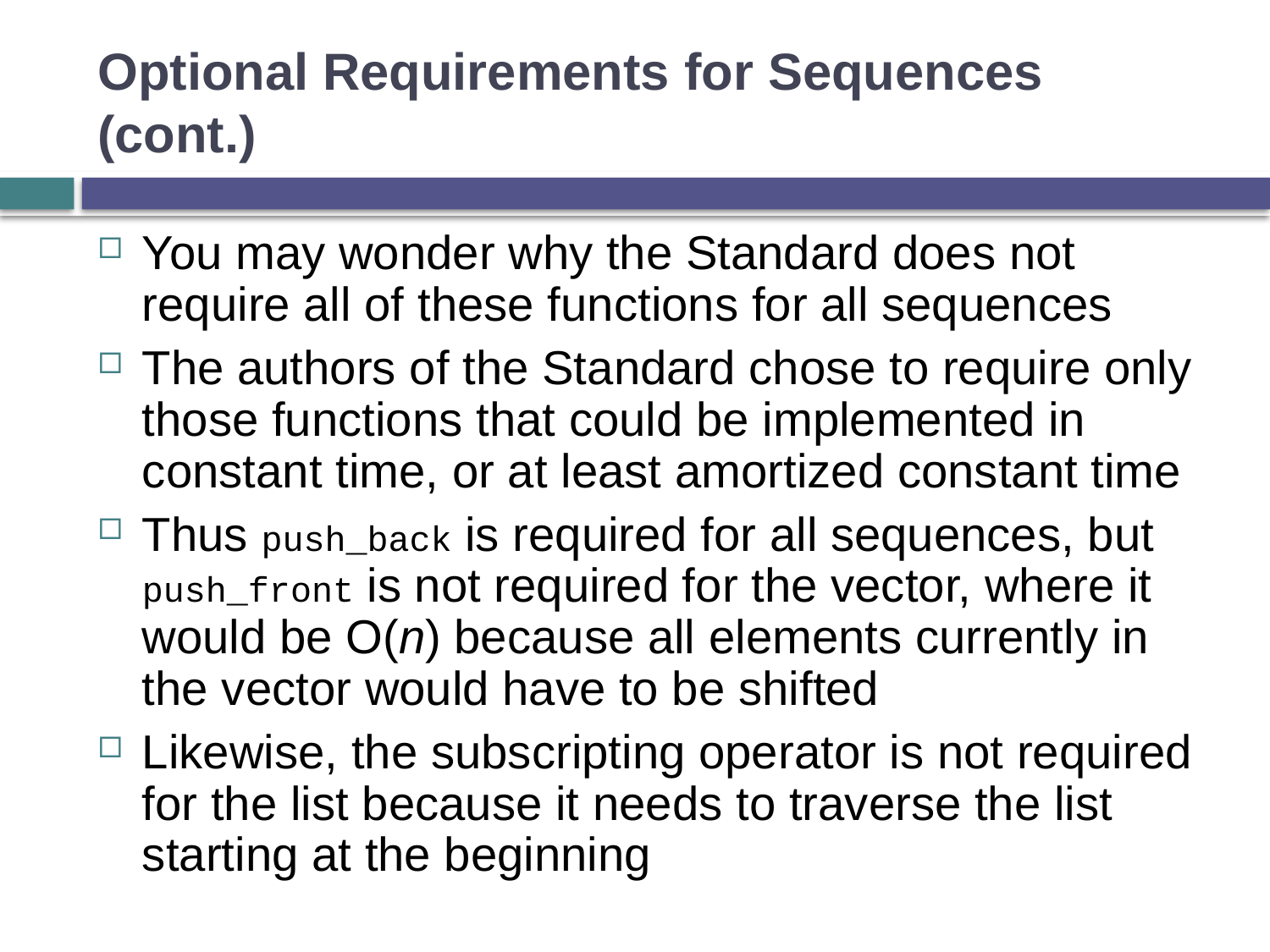

# Optional Requirements for Sequences (cont.)
You may wonder why the Standard does not require all of these functions for all sequences
The authors of the Standard chose to require only those functions that could be implemented in constant time, or at least amortized constant time
Thus push_back is required for all sequences, but push_front is not required for the vector, where it would be O(n) because all elements currently in the vector would have to be shifted
Likewise, the subscripting operator is not required for the list because it needs to traverse the list starting at the beginning